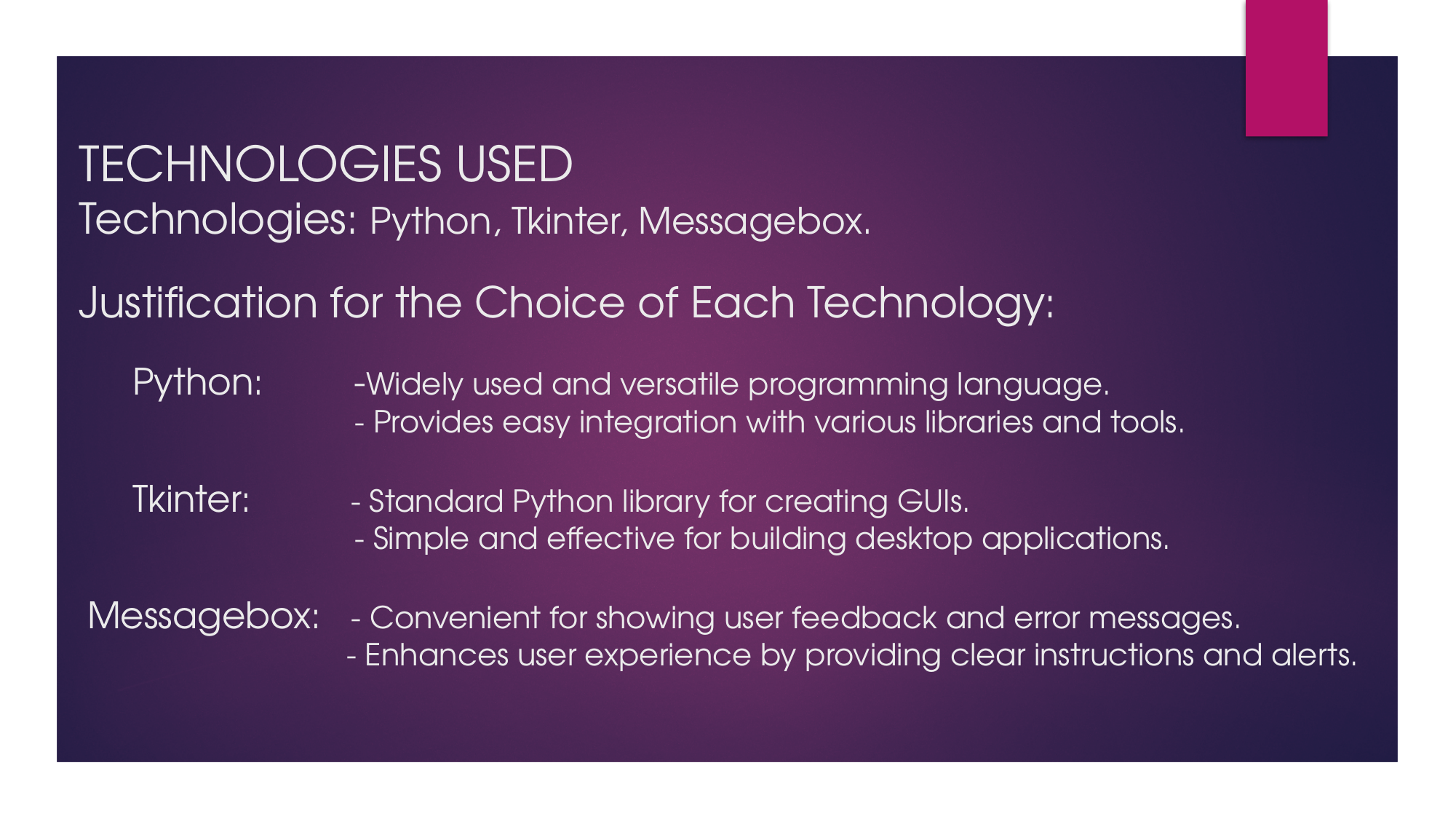

# TECHNOLOGIES USED Technologies: Python, Tkinter, Messagebox. Justification for the Choice of Each Technology: Python:         -Widely used and versatile programming language. - Provides easy integration with various libraries and tools. Tkinter:          - Standard Python library for creating GUIs. - Simple and effective for building desktop applications. Messagebox:   - Convenient for showing user feedback and error messages. - Enhances user experience by providing clear instructions and alerts.